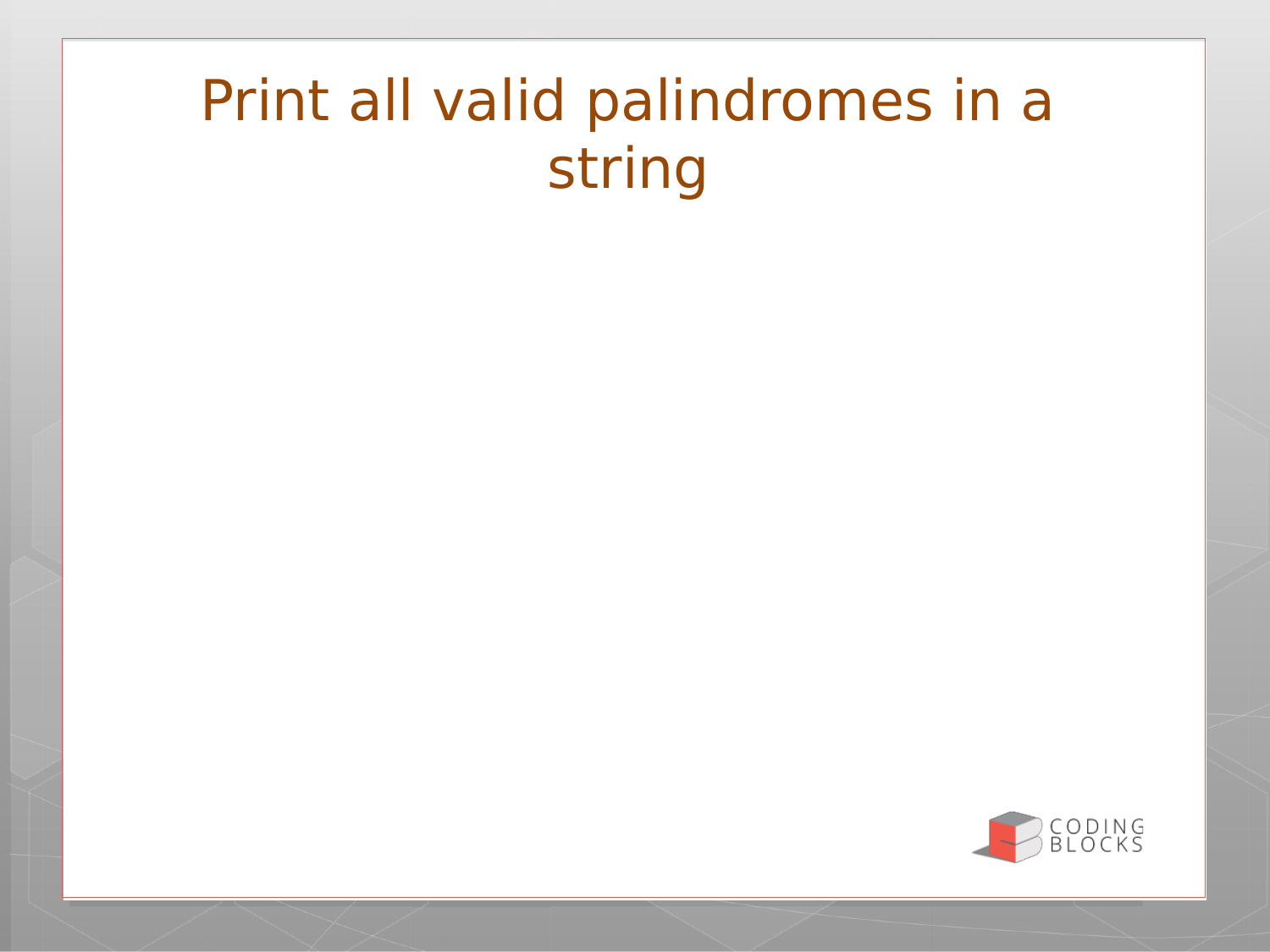

# Print all valid palindromes in a string